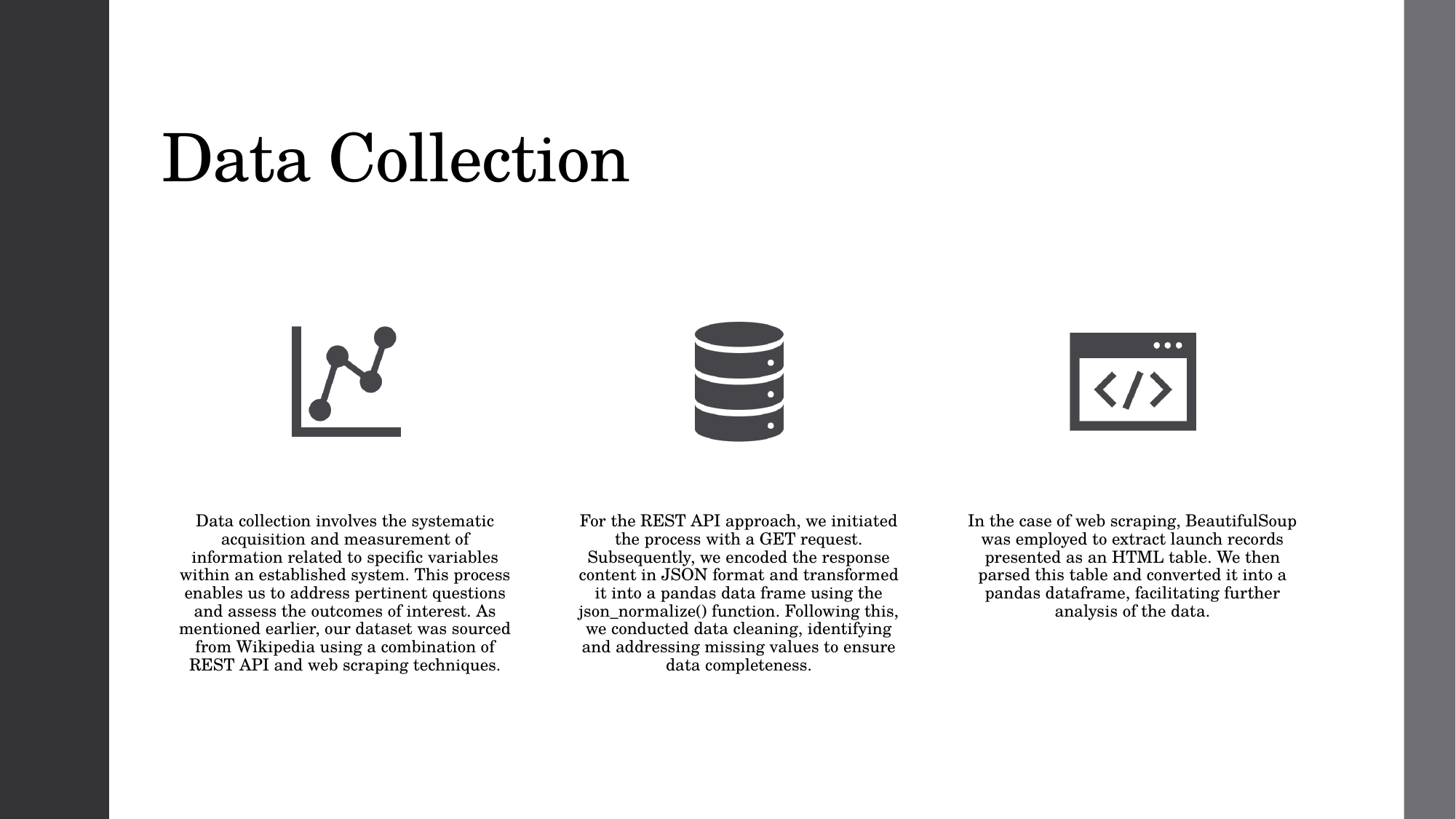

# Data Collection
Data collection involves the systematic acquisition and measurement of information related to specific variables within an established system. This process enables us to address pertinent questions and assess the outcomes of interest. As mentioned earlier, our dataset was sourced from Wikipedia using a combination of REST API and web scraping techniques.
For the REST API approach, we initiated the process with a GET request. Subsequently, we encoded the response content in JSON format and transformed it into a pandas data frame using the json_normalize() function. Following this, we conducted data cleaning, identifying and addressing missing values to ensure data completeness.
In the case of web scraping, BeautifulSoup was employed to extract launch records presented as an HTML table. We then parsed this table and converted it into a pandas dataframe, facilitating further analysis of the data.